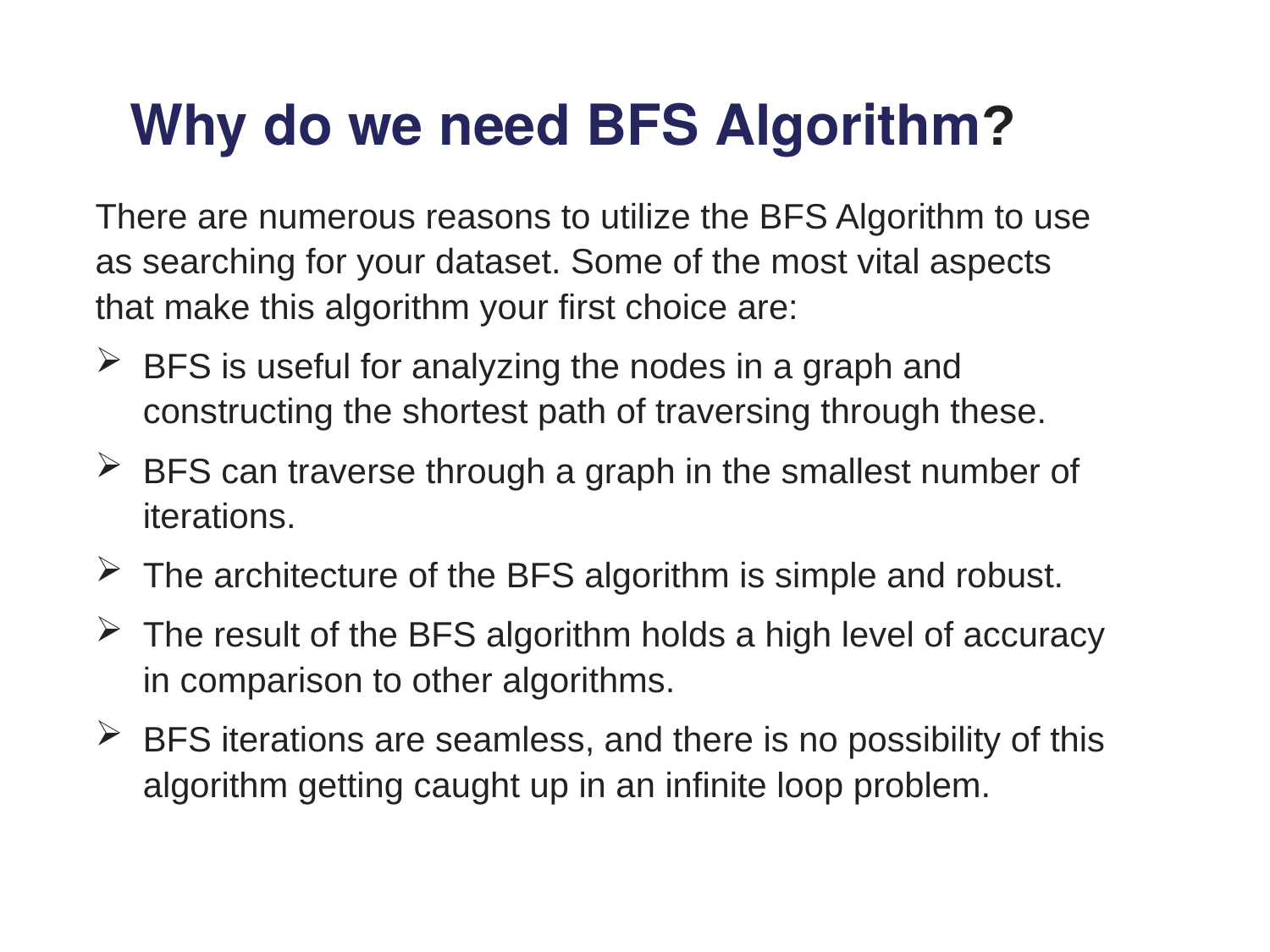

# Why do we need BFS Algorithm?
There are numerous reasons to utilize the BFS Algorithm to use as searching for your dataset. Some of the most vital aspects that make this algorithm your first choice are:
BFS is useful for analyzing the nodes in a graph and constructing the shortest path of traversing through these.
BFS can traverse through a graph in the smallest number of iterations.
The architecture of the BFS algorithm is simple and robust.
The result of the BFS algorithm holds a high level of accuracy in comparison to other algorithms.
BFS iterations are seamless, and there is no possibility of this algorithm getting caught up in an infinite loop problem.